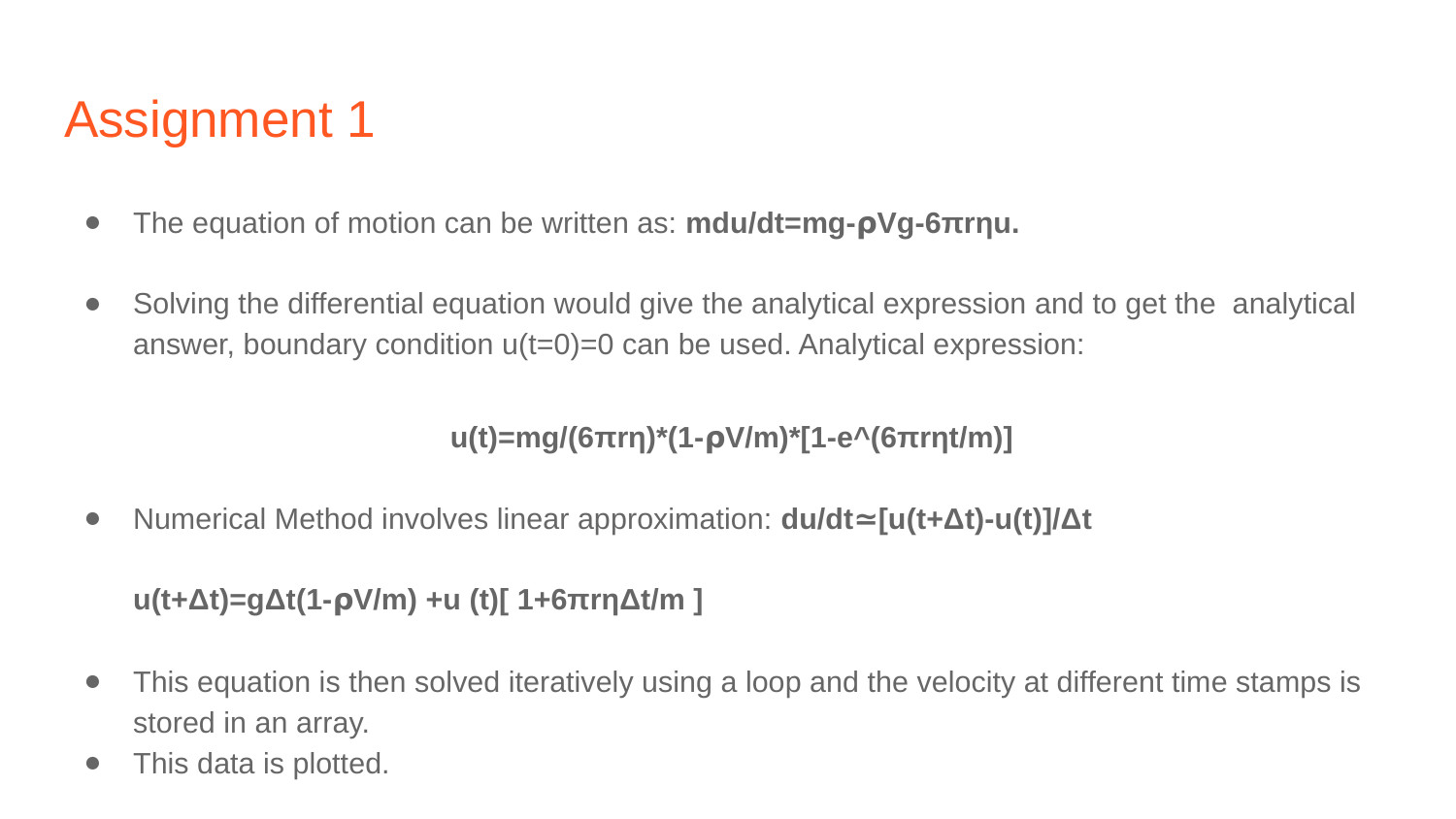

# Assignment 1
The equation of motion can be written as: mdu/dt=mg-⍴Vg-6πrηu.

Solving the differential equation would give the analytical expression and to get the  analytical answer, boundary condition u(t=0)=0 can be used. Analytical expression:

 u(t)=mg/(6πrη)*(1-⍴V/m)*[1-e^(6πrηt/m)]

Numerical Method involves linear approximation: du/dt≃[u(t+Δt)-u(t)]/Δt

u(t+Δt)=gΔt(1-⍴V/m) +u (t)[ 1+6πrηΔt/m ]

This equation is then solved iteratively using a loop and the velocity at different time stamps is stored in an array.
This data is plotted.